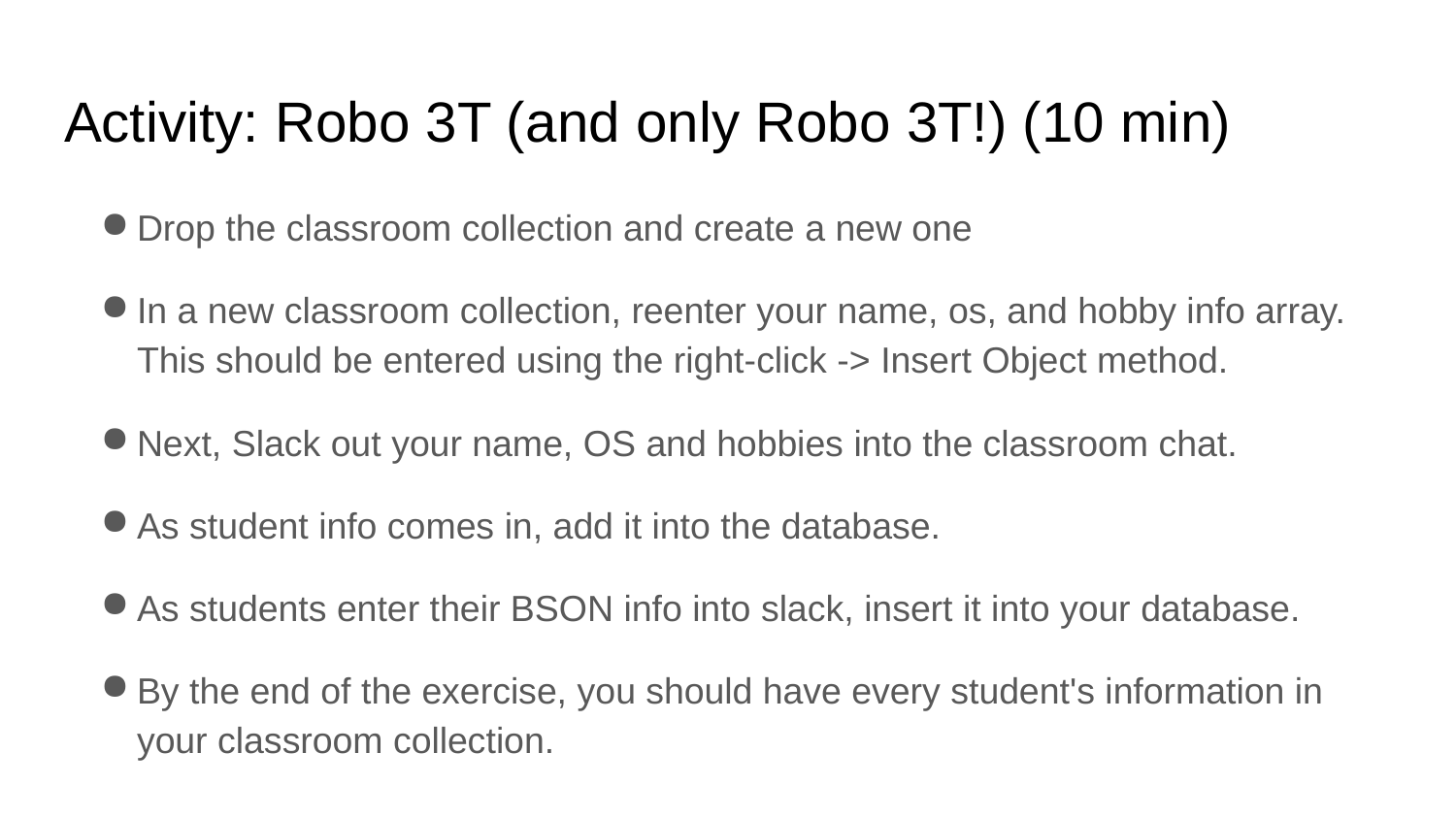

# Activity: Robo 3T (and only Robo 3T!) (10 min)
Drop the classroom collection and create a new one
In a new classroom collection, reenter your name, os, and hobby info array. This should be entered using the right-click -> Insert Object method.
Next, Slack out your name, OS and hobbies into the classroom chat.
As student info comes in, add it into the database.
As students enter their BSON info into slack, insert it into your database.
By the end of the exercise, you should have every student's information in your classroom collection.